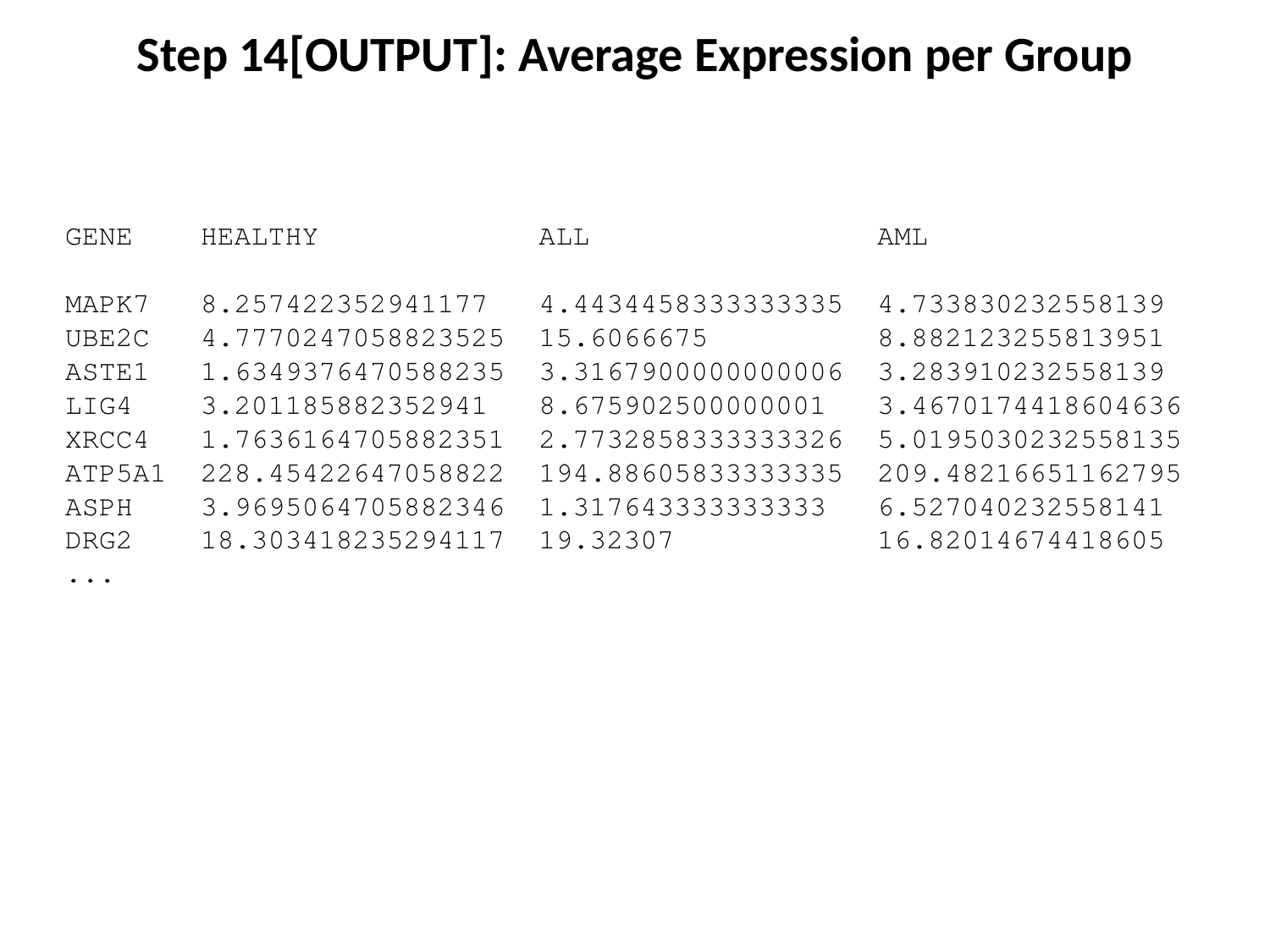

# Step 14[OUTPUT]: Average Expression per Group
GENE    HEALTHY             ALL                 AML

MAPK7   8.257422352941177   4.4434458333333335  4.733830232558139
UBE2C   4.7770247058823525  15.6066675          8.882123255813951
ASTE1   1.6349376470588235  3.3167900000000006  3.283910232558139
LIG4    3.201185882352941   8.675902500000001   3.4670174418604636
XRCC4   1.7636164705882351  2.7732858333333326  5.0195030232558135
ATP5A1  228.45422647058822  194.88605833333335  209.48216651162795
ASPH    3.9695064705882346  1.317643333333333   6.527040232558141
DRG2    18.303418235294117  19.32307            16.82014674418605
...